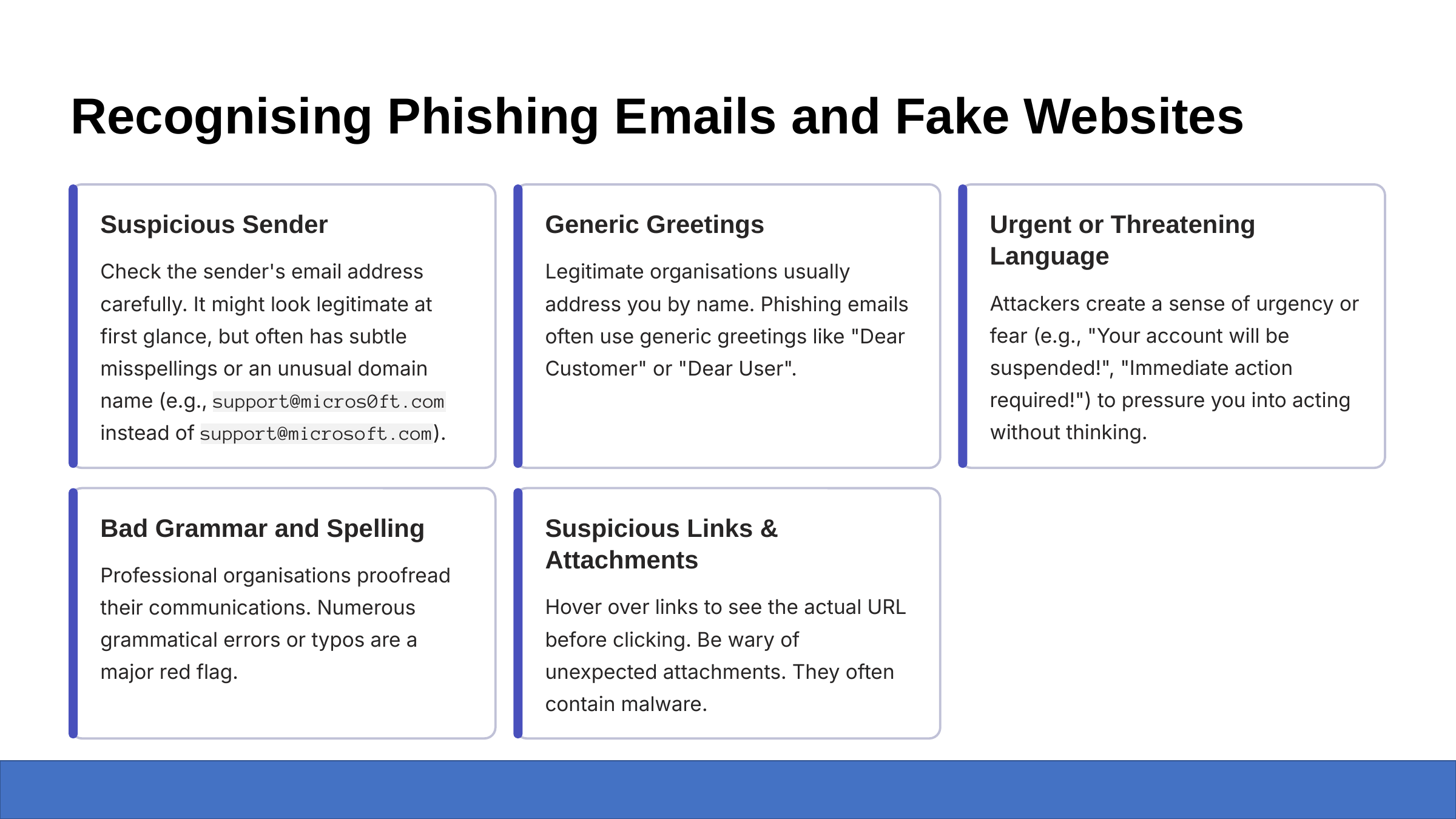

Recognising Phishing Emails and Fake Websites

Suspicious Sender
Generic Greetings
Urgent or Threatening Language
Check the sender's email address carefully. It might look legitimate at first glance, but often has subtle misspellings or an unusual domain name (e.g., support@micros0ft.com instead of support@microsoft.com).
Legitimate organisations usually address you by name. Phishing emails often use generic greetings like "Dear Customer" or "Dear User".
Attackers create a sense of urgency or fear (e.g., "Your account will be suspended!", "Immediate action required!") to pressure you into acting without thinking.

Bad Grammar and Spelling
Suspicious Links & Attachments
Professional organisations proofread their communications. Numerous grammatical errors or typos are a major red flag.
Hover over links to see the actual URL before clicking. Be wary of unexpected attachments. They often contain malware.